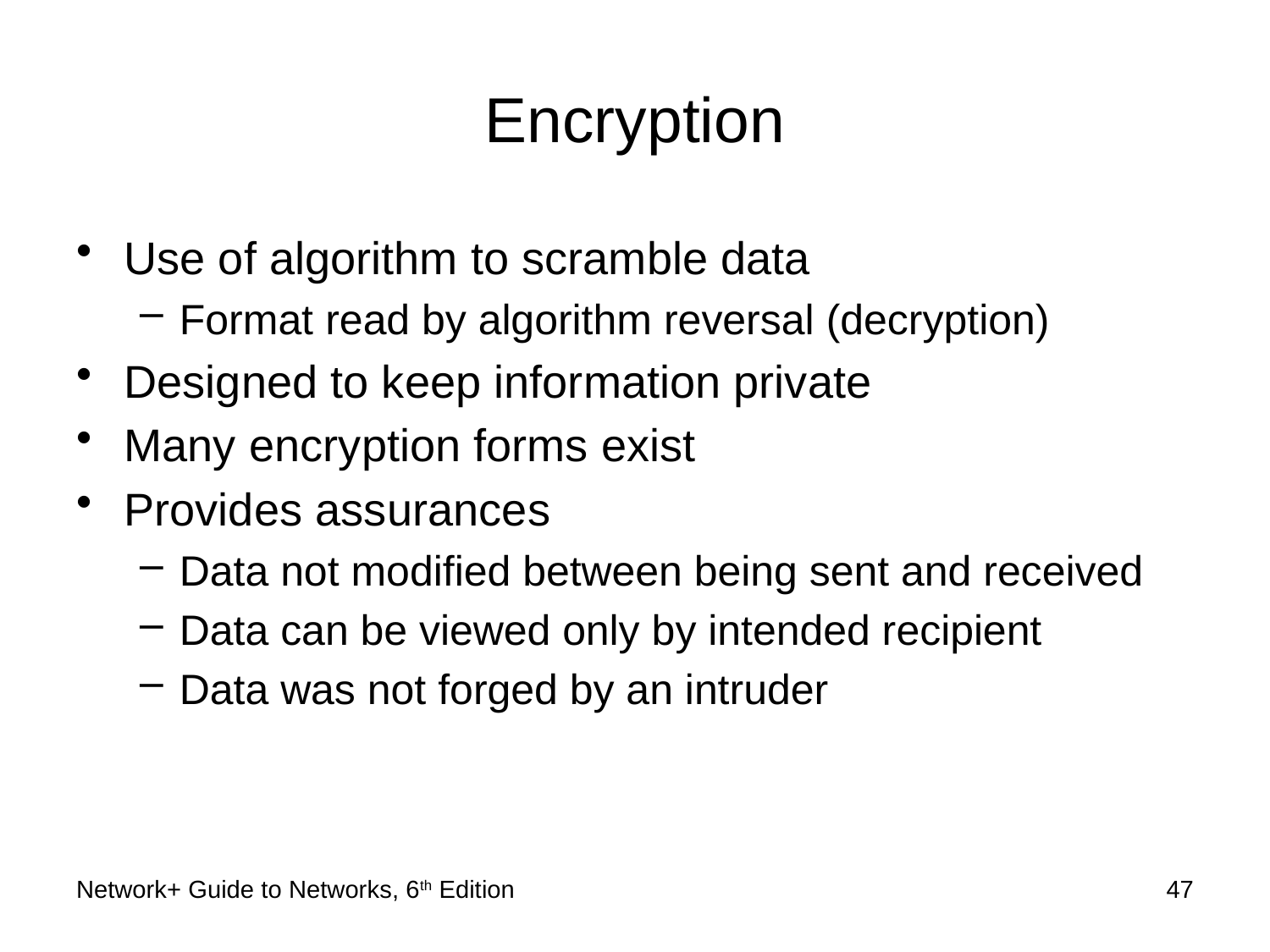

# Encryption
Use of algorithm to scramble data
Format read by algorithm reversal (decryption)
Designed to keep information private
Many encryption forms exist
Provides assurances
Data not modified between being sent and received
Data can be viewed only by intended recipient
Data was not forged by an intruder
Network+ Guide to Networks, 6th Edition
47